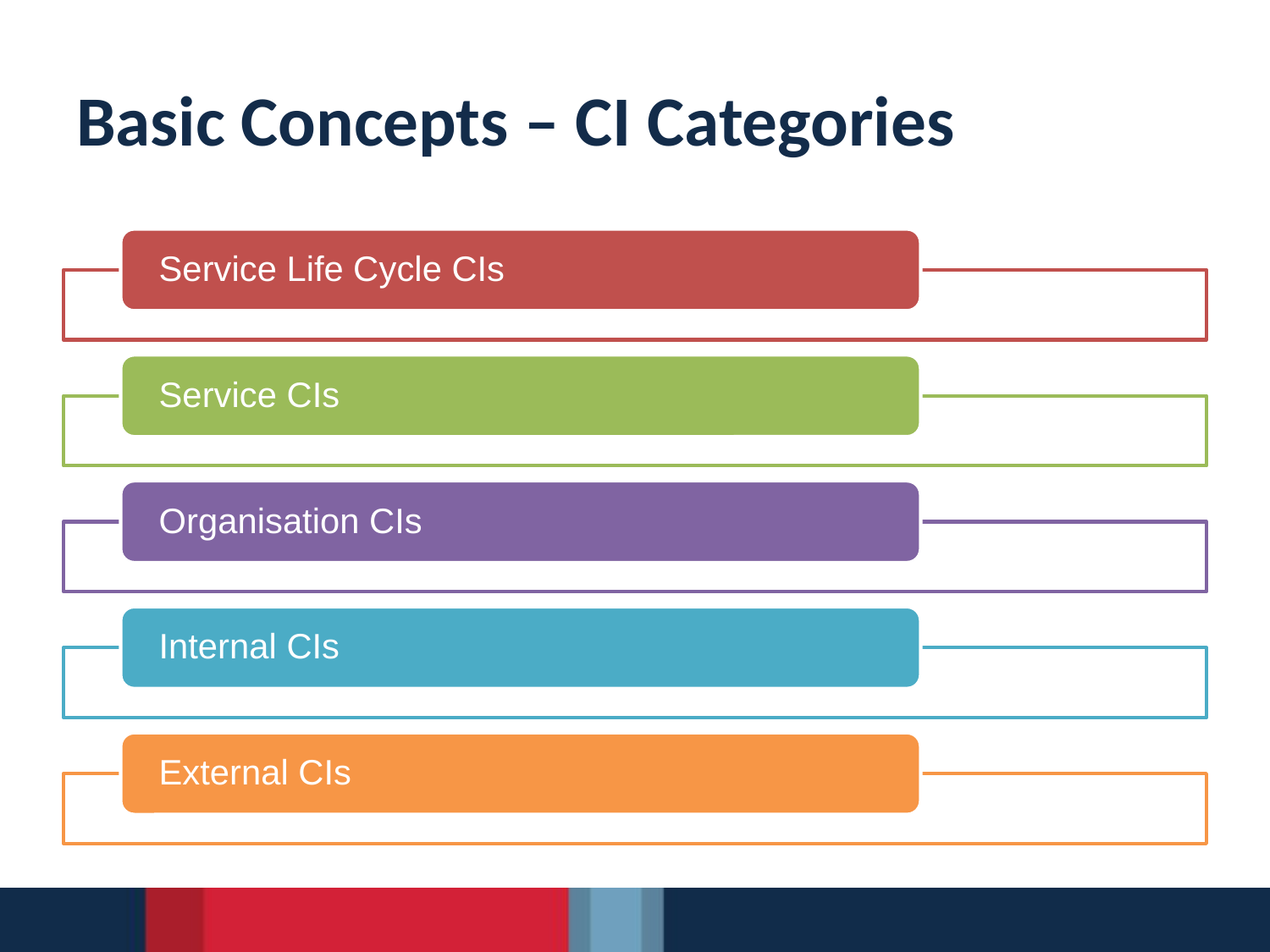

# Basic Concepts – CI Categories
Service Life Cycle CIs
Service CIs
Organisation CIs
Internal CIs
External CIs